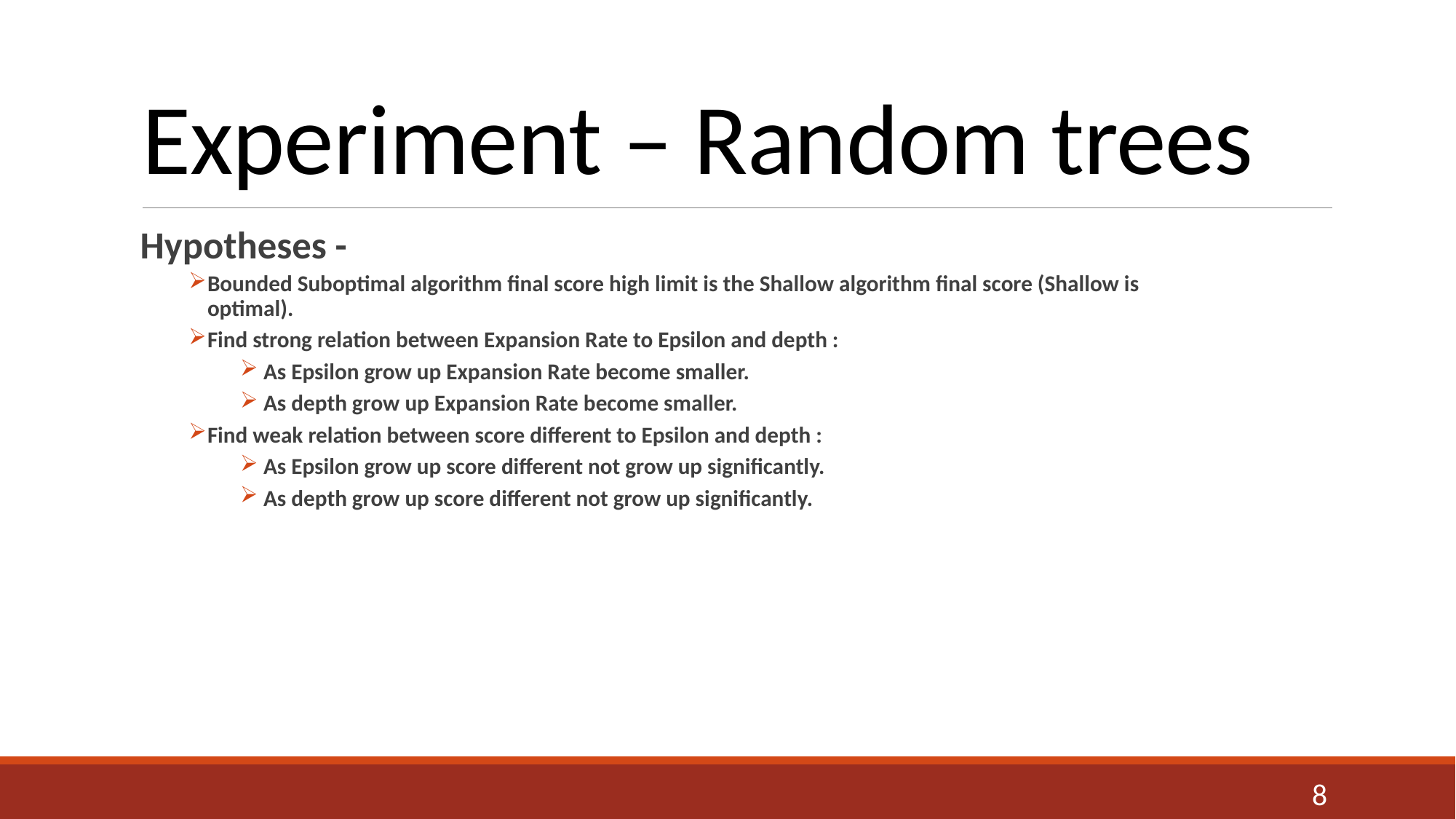

# Experiment – Random trees
Hypotheses -
Bounded Suboptimal algorithm final score high limit is the Shallow algorithm final score (Shallow is optimal).
Find strong relation between Expansion Rate to Epsilon and depth :
As Epsilon grow up Expansion Rate become smaller.
As depth grow up Expansion Rate become smaller.
Find weak relation between score different to Epsilon and depth :
As Epsilon grow up score different not grow up significantly.
As depth grow up score different not grow up significantly.

8